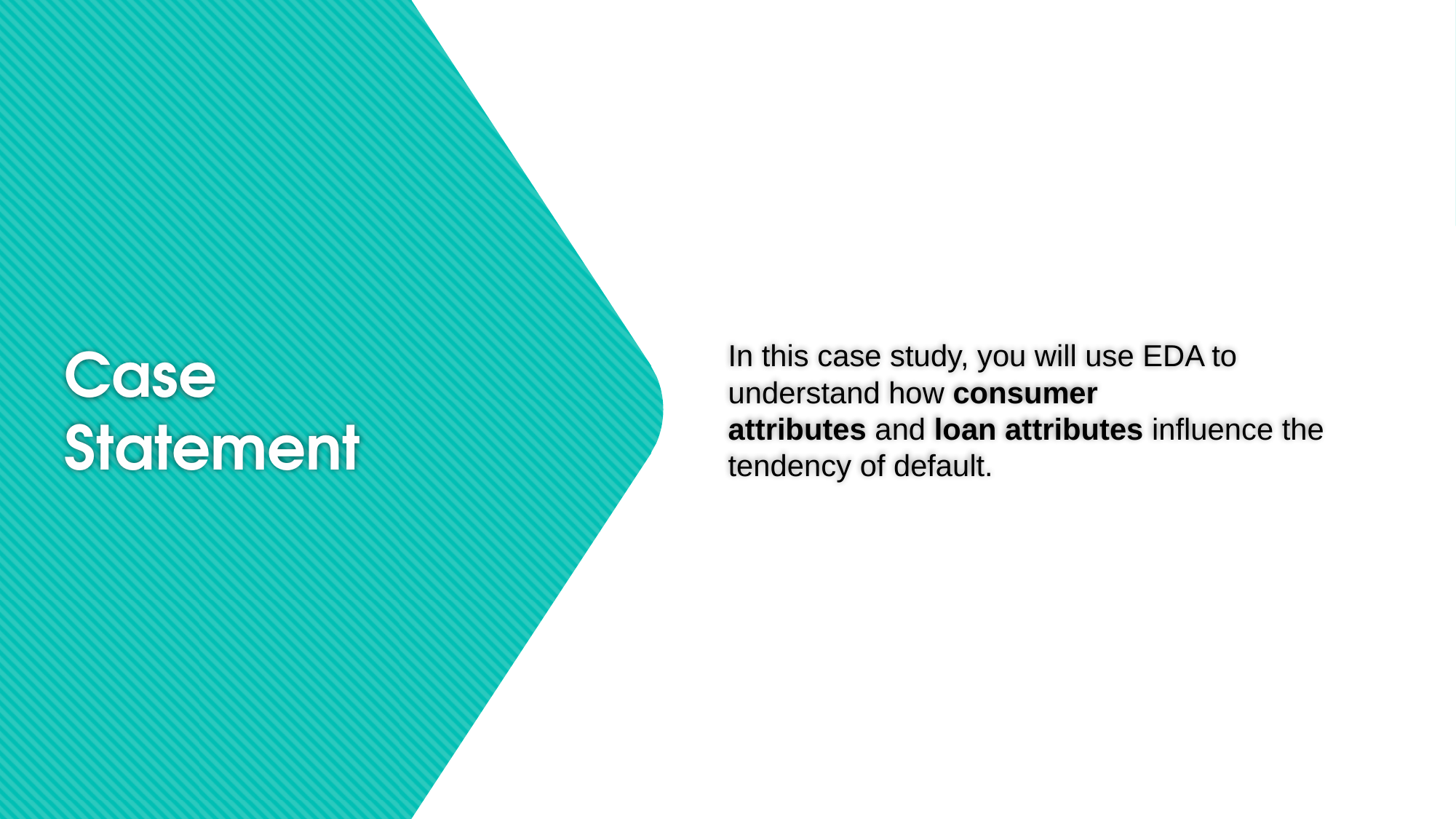

In this case study, you will use EDA to understand how consumer attributes and loan attributes influence the tendency of default.
# Case Statement